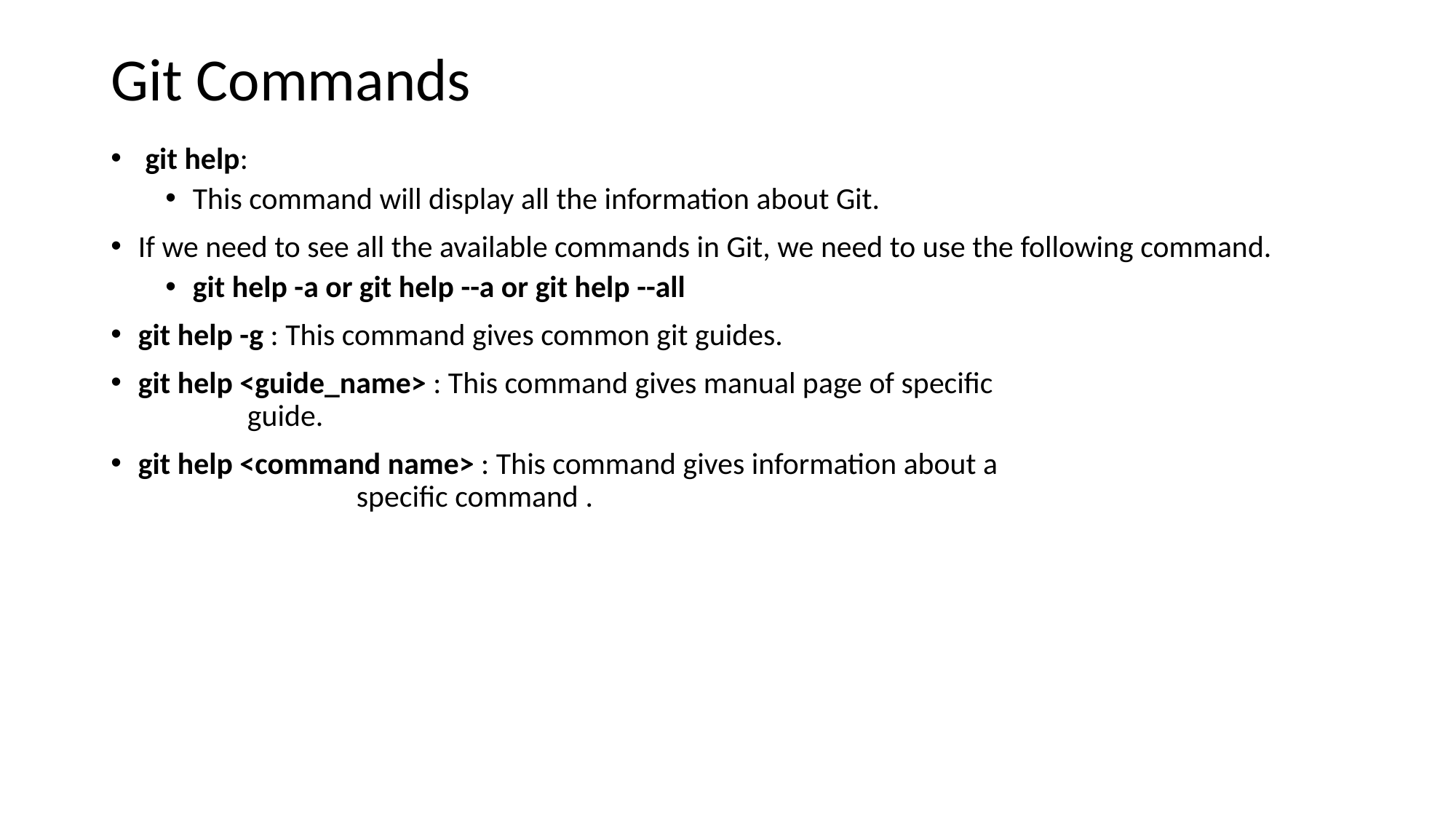

# Git Commands
 git help:
This command will display all the information about Git.
If we need to see all the available commands in Git, we need to use the following command.
git help -a or git help --a or git help --all
git help -g : This command gives common git guides.
git help <guide_name> : This command gives manual page of specific 					guide.
git help <command name> : This command gives information about a 						specific command .